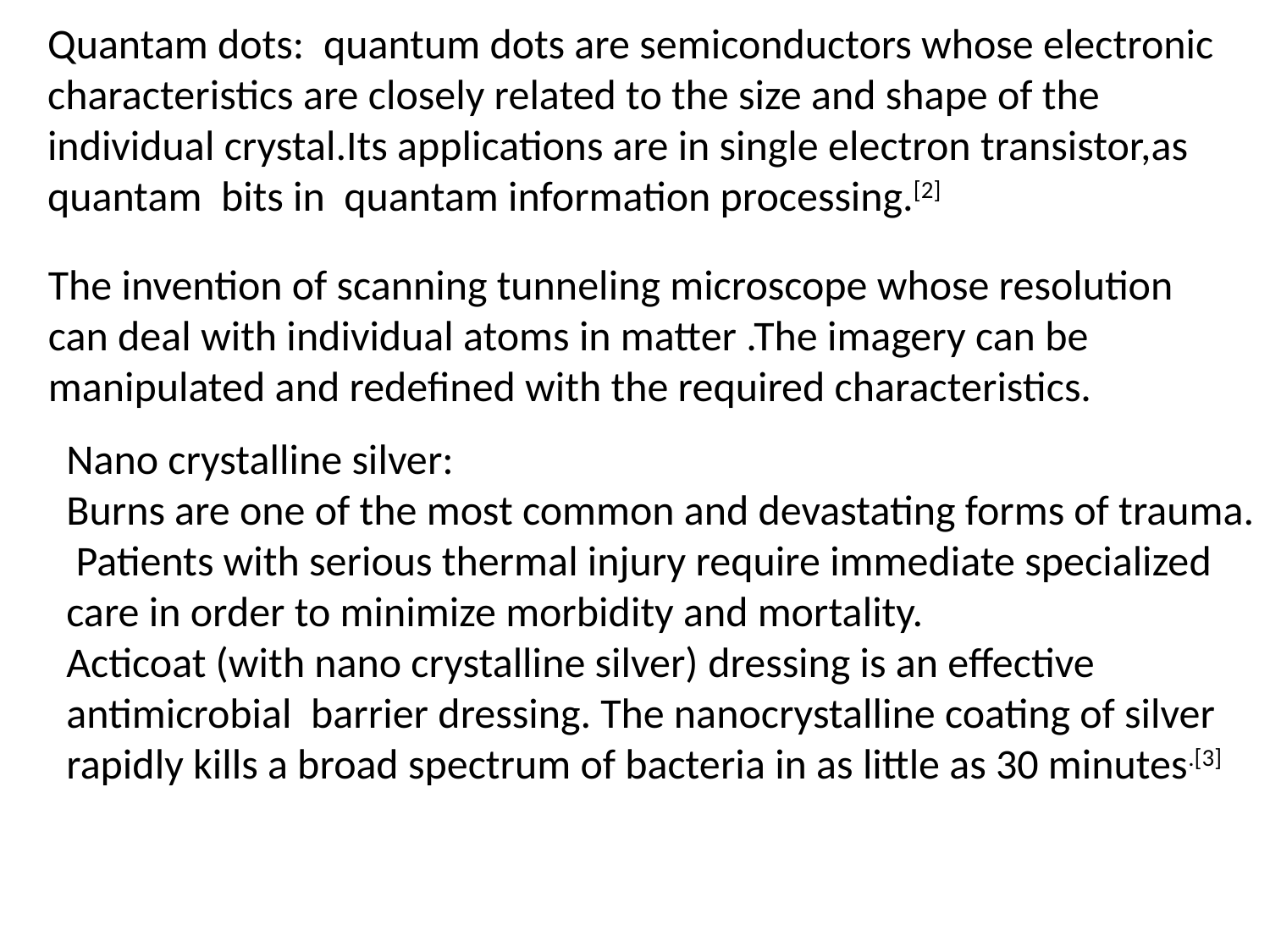

Quantam dots:  quantum dots are semiconductors whose electronic characteristics are closely related to the size and shape of the individual crystal.Its applications are in single electron transistor,as quantam  bits in  quantam information processing.[2]
The invention of scanning tunneling microscope whose resolution can deal with individual atoms in matter .The imagery can be manipulated and redefined with the required characteristics.

Nano crystalline silver:
Burns are one of the most common and devastating forms of trauma.  Patients with serious thermal injury require immediate specialized care in order to minimize morbidity and mortality.
Acticoat (with nano crystalline silver) dressing is an effective antimicrobial  barrier dressing. The nanocrystalline coating of silver rapidly kills a broad spectrum of bacteria in as little as 30 minutes.[3]